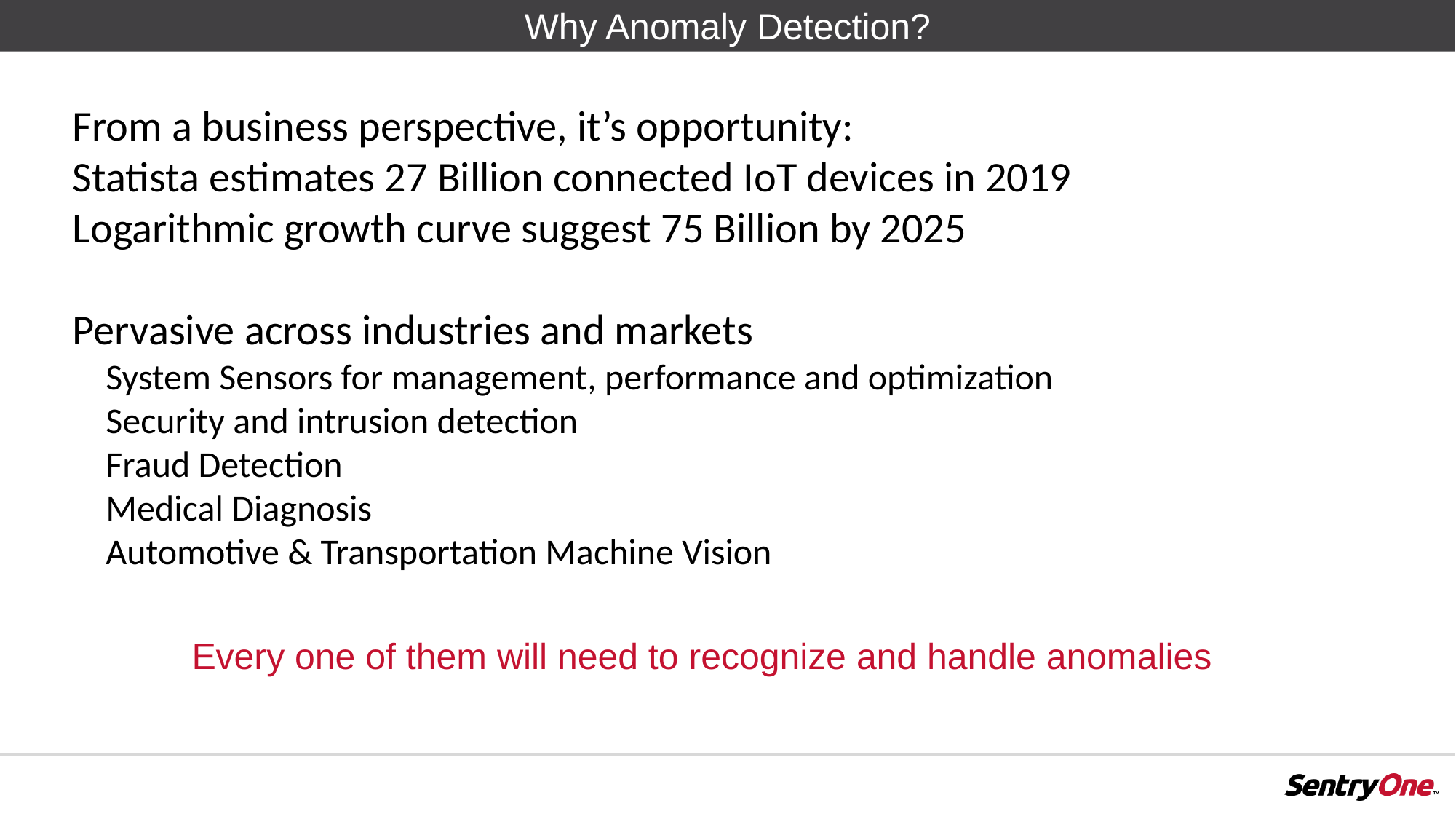

# Why Anomaly Detection?
From a business perspective, it’s opportunity:
Statista estimates 27 Billion connected IoT devices in 2019
Logarithmic growth curve suggest 75 Billion by 2025

Pervasive across industries and markets
System Sensors for management, performance and optimization
Security and intrusion detection
Fraud Detection
Medical Diagnosis
Automotive & Transportation Machine Vision
Every one of them will need to recognize and handle anomalies